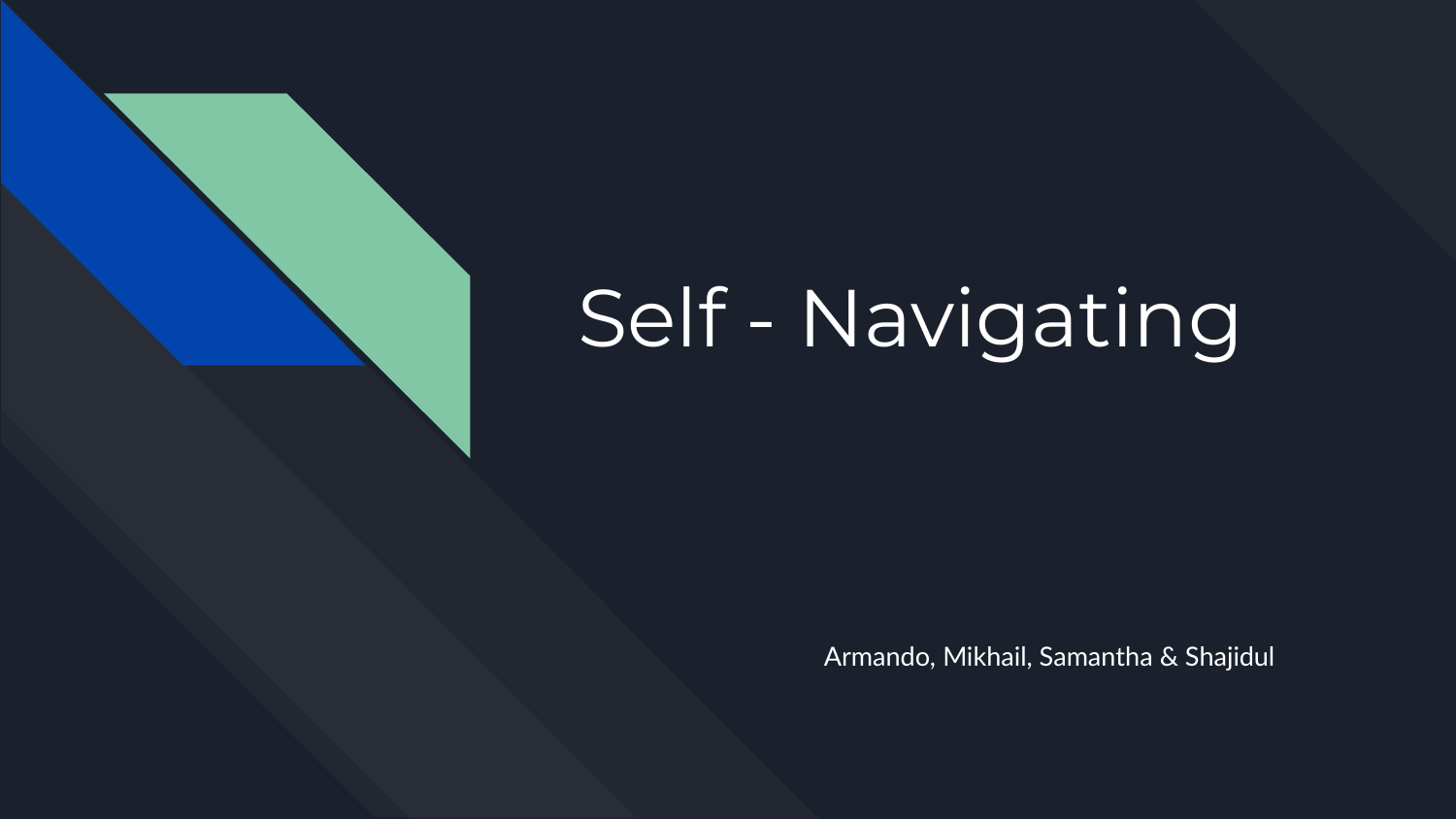

# Self - Navigating
Armando, Mikhail, Samantha & Shajidul